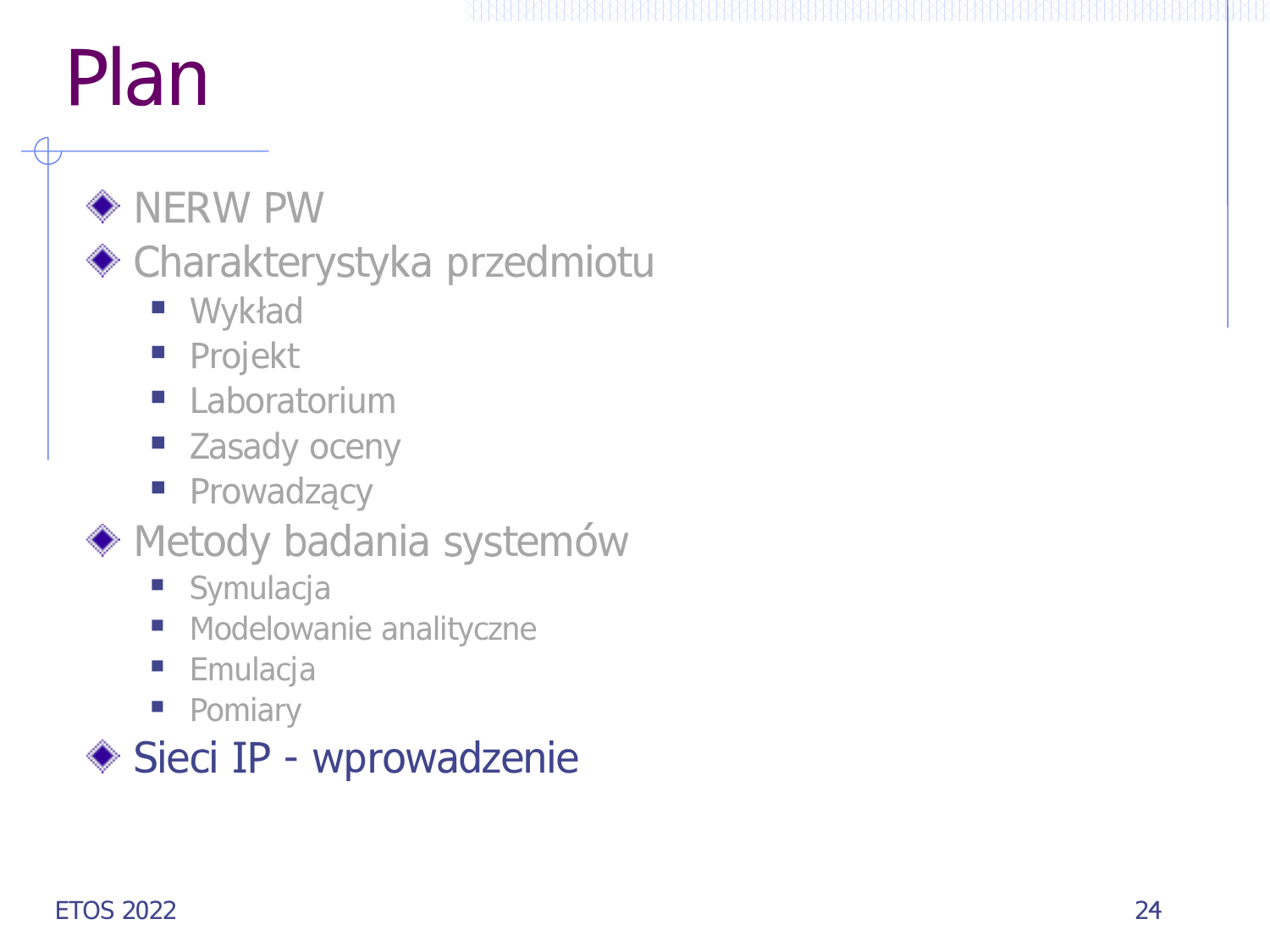

# Plan
NERW PW
Charakterystyka przedmiotu
Wykład
Projekt
Laboratorium
Zasady oceny
Prowadzący
Metody badania systemów
Symulacja
Modelowanie analityczne
Emulacja
Pomiary
Sieci IP - wprowadzenie
ETOS 2022
24